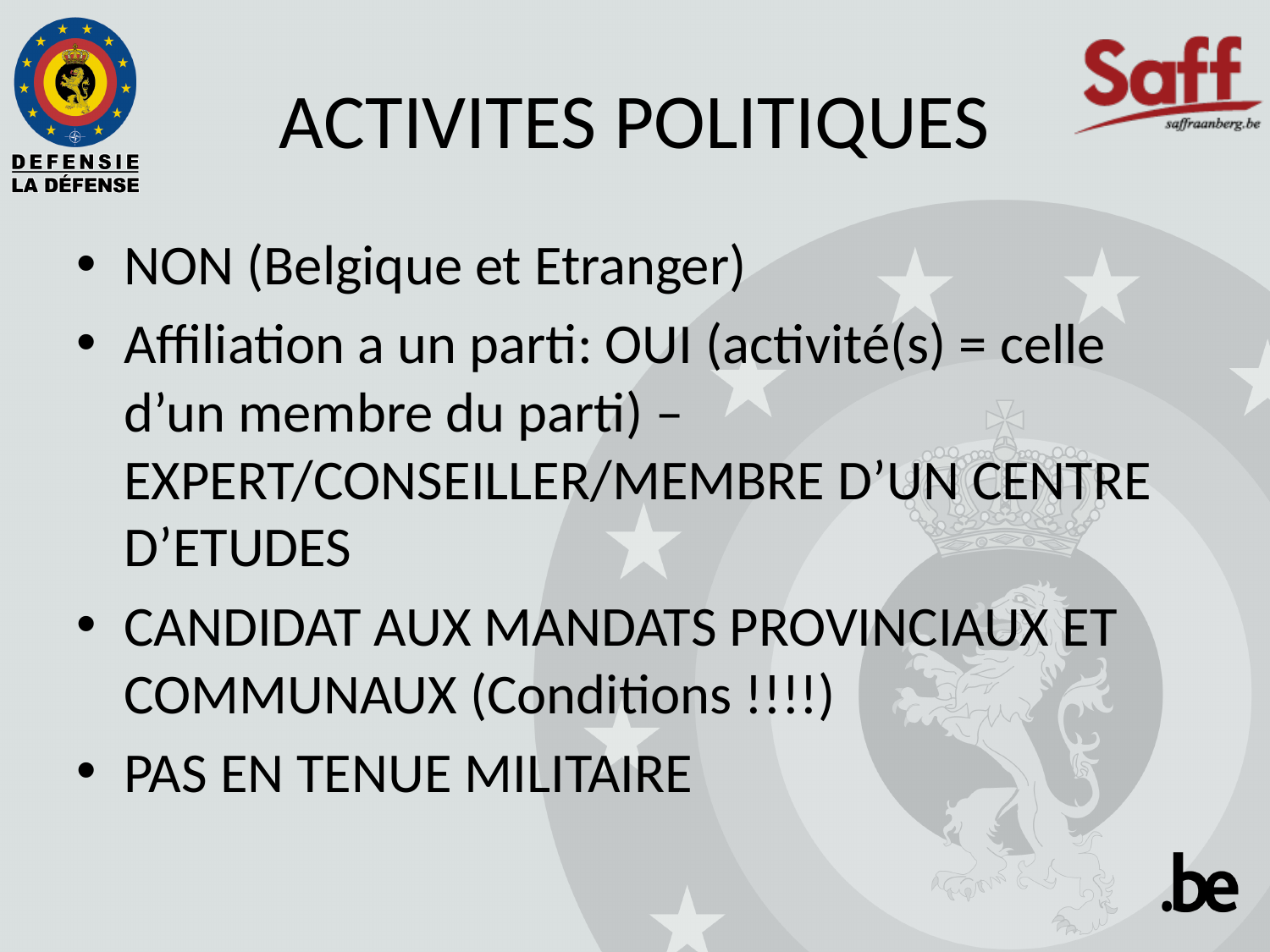

# ACTIVITES POLITIQUES
NON (Belgique et Etranger)
Affiliation a un parti: OUI (activité(s) = celle d’un membre du parti) – EXPERT/CONSEILLER/MEMBRE D’UN CENTRE D’ETUDES
CANDIDAT AUX MANDATS PROVINCIAUX ET COMMUNAUX (Conditions !!!!)
PAS EN TENUE MILITAIRE